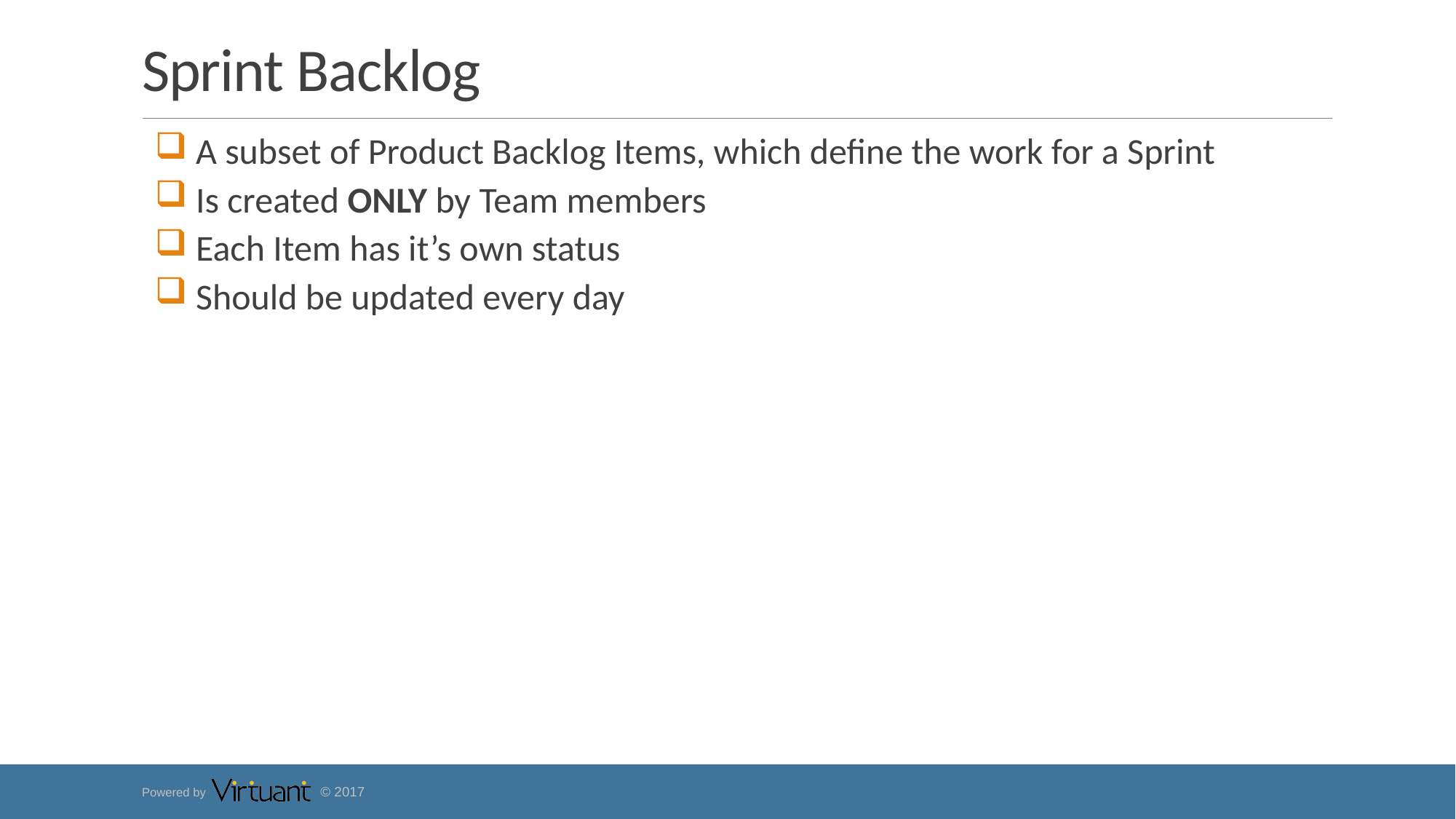

# Sprint Backlog
 A subset of Product Backlog Items, which define the work for a Sprint
 Is created ONLY by Team members
 Each Item has it’s own status
 Should be updated every day